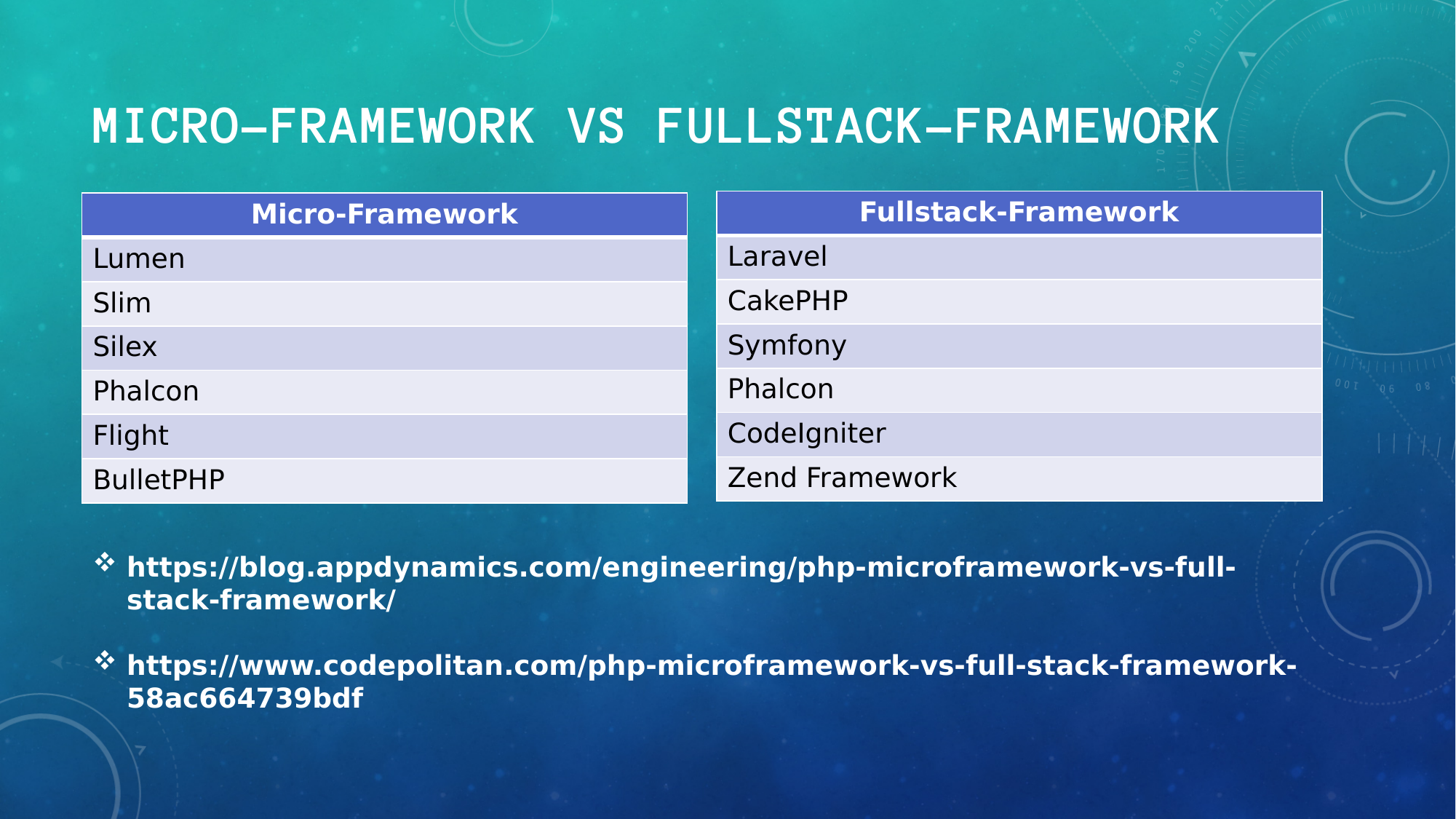

# Micro-framework vs Fullstack-Framework
| Fullstack-Framework |
| --- |
| Laravel |
| CakePHP |
| Symfony |
| Phalcon |
| CodeIgniter |
| Zend Framework |
| Micro-Framework |
| --- |
| Lumen |
| Slim |
| Silex |
| Phalcon |
| Flight |
| BulletPHP |
https://blog.appdynamics.com/engineering/php-microframework-vs-full-stack-framework/
https://www.codepolitan.com/php-microframework-vs-full-stack-framework-58ac664739bdf